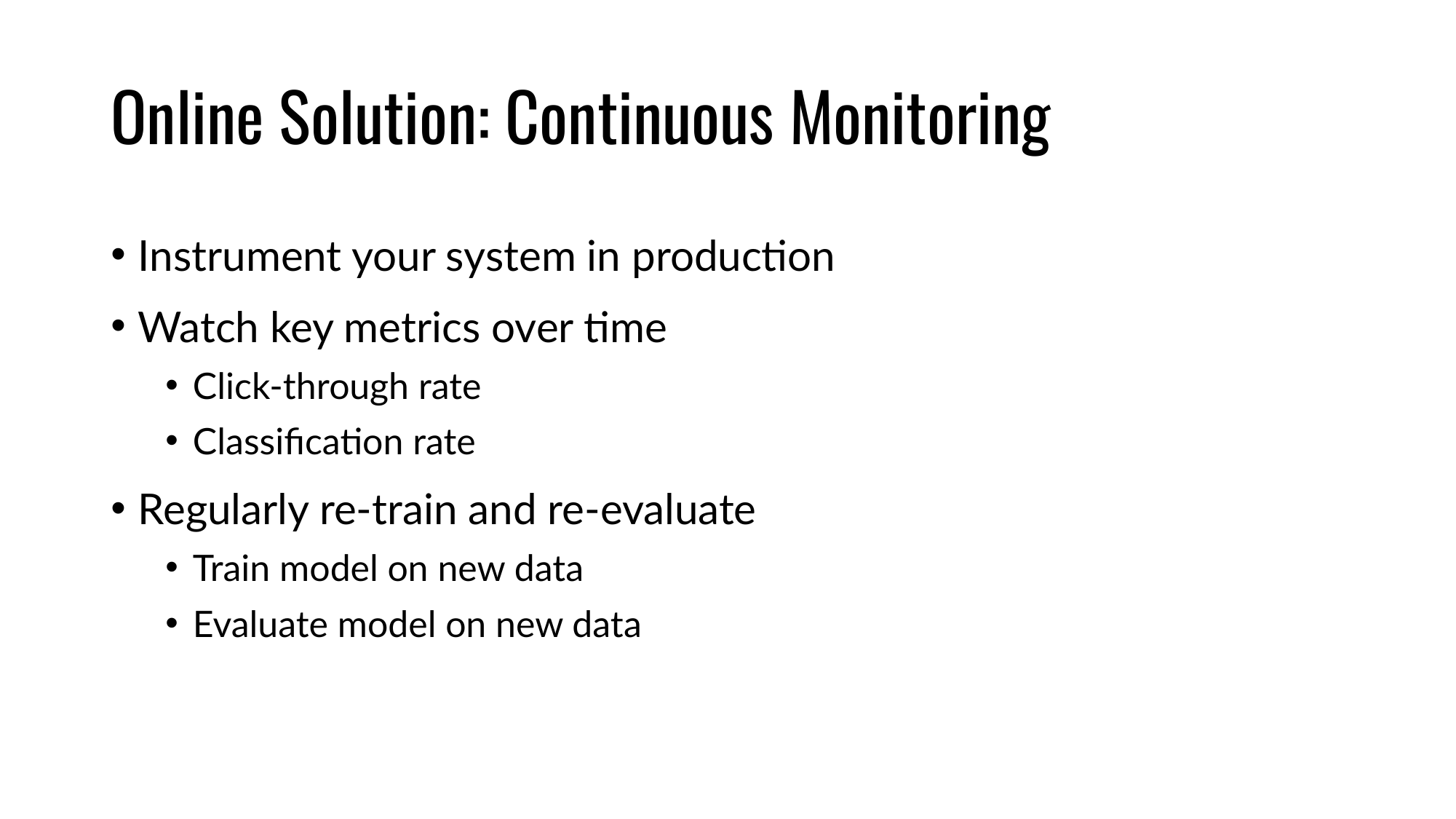

# Online Solution: Continuous Monitoring
Instrument your system in production
Watch key metrics over time
Click-through rate
Classification rate
Regularly re-train and re-evaluate
Train model on new data
Evaluate model on new data